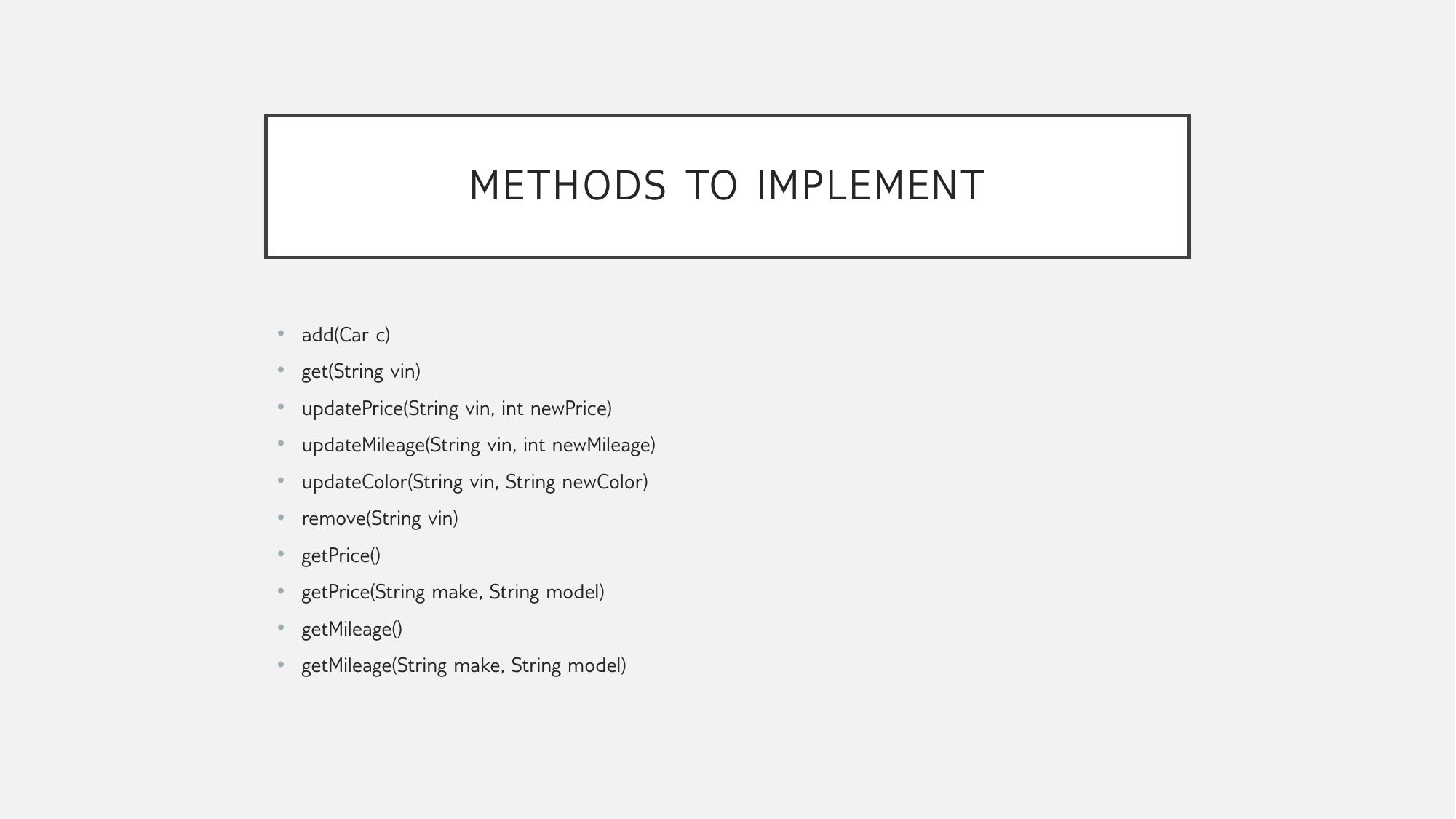

# Methods to implement
add(Car c)
get(String vin)
updatePrice(String vin, int newPrice)
updateMileage(String vin, int newMileage)
updateColor(String vin, String newColor)
remove(String vin)
getPrice()
getPrice(String make, String model)
getMileage()
getMileage(String make, String model)